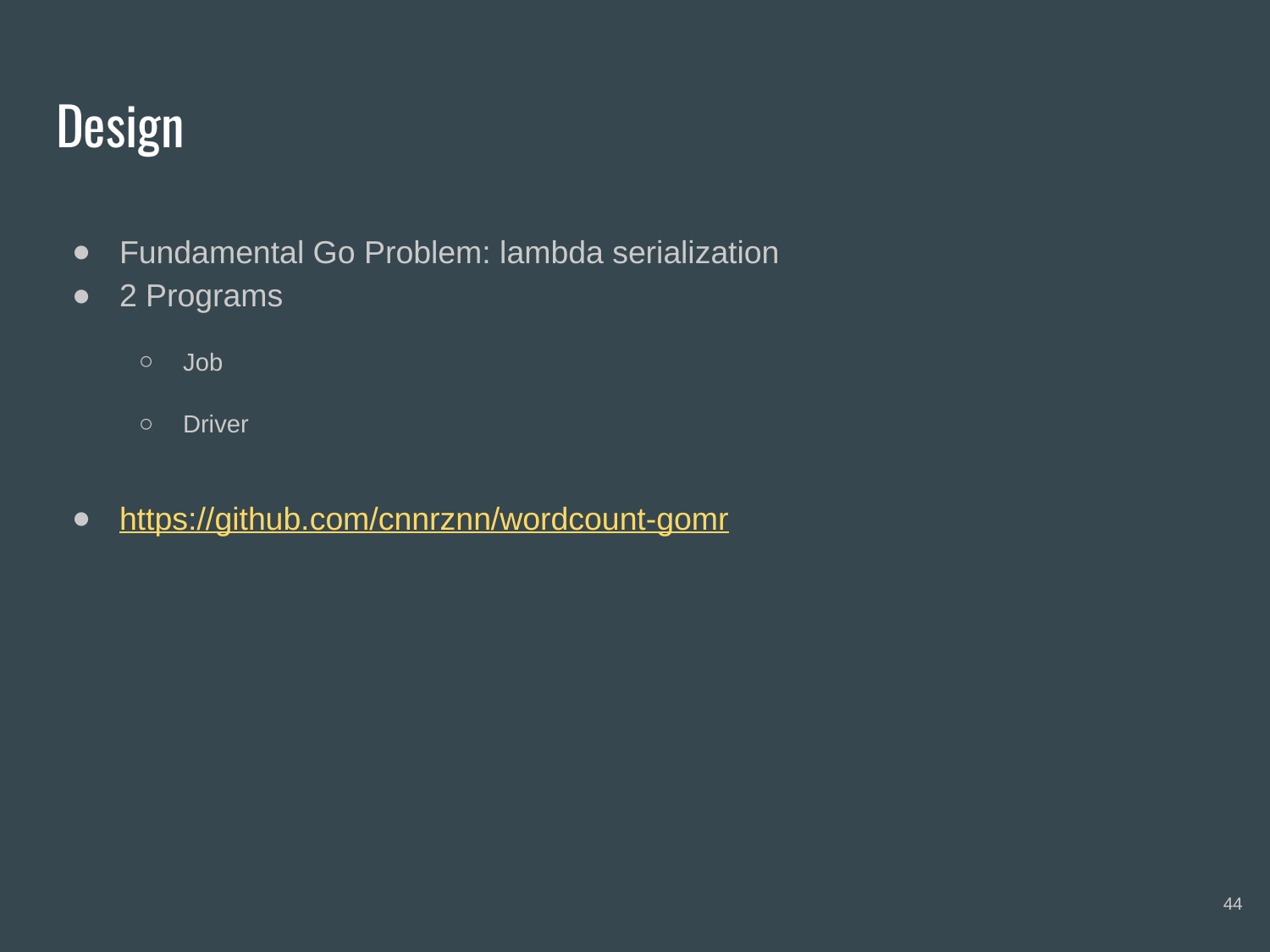

# Design
Fundamental Go Problem: lambda serialization
2 Programs
Job
Driver

https://github.com/cnnrznn/wordcount-gomr

44